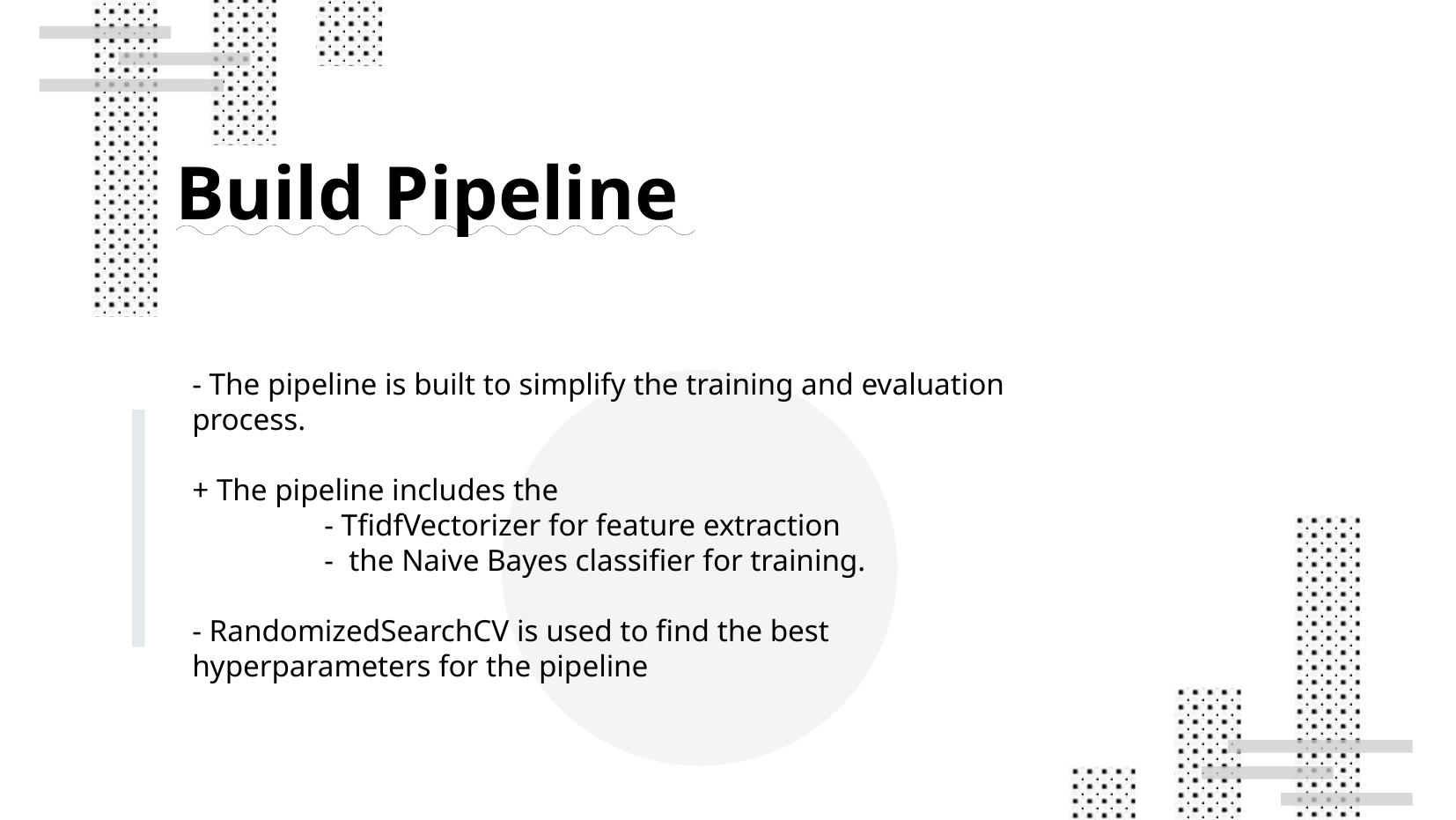

Build Pipeline
- The pipeline is built to simplify the training and evaluation process.

+ The pipeline includes the
	- TfidfVectorizer for feature extraction
	-  the Naive Bayes classifier for training.

- RandomizedSearchCV is used to find the best hyperparameters for the pipeline